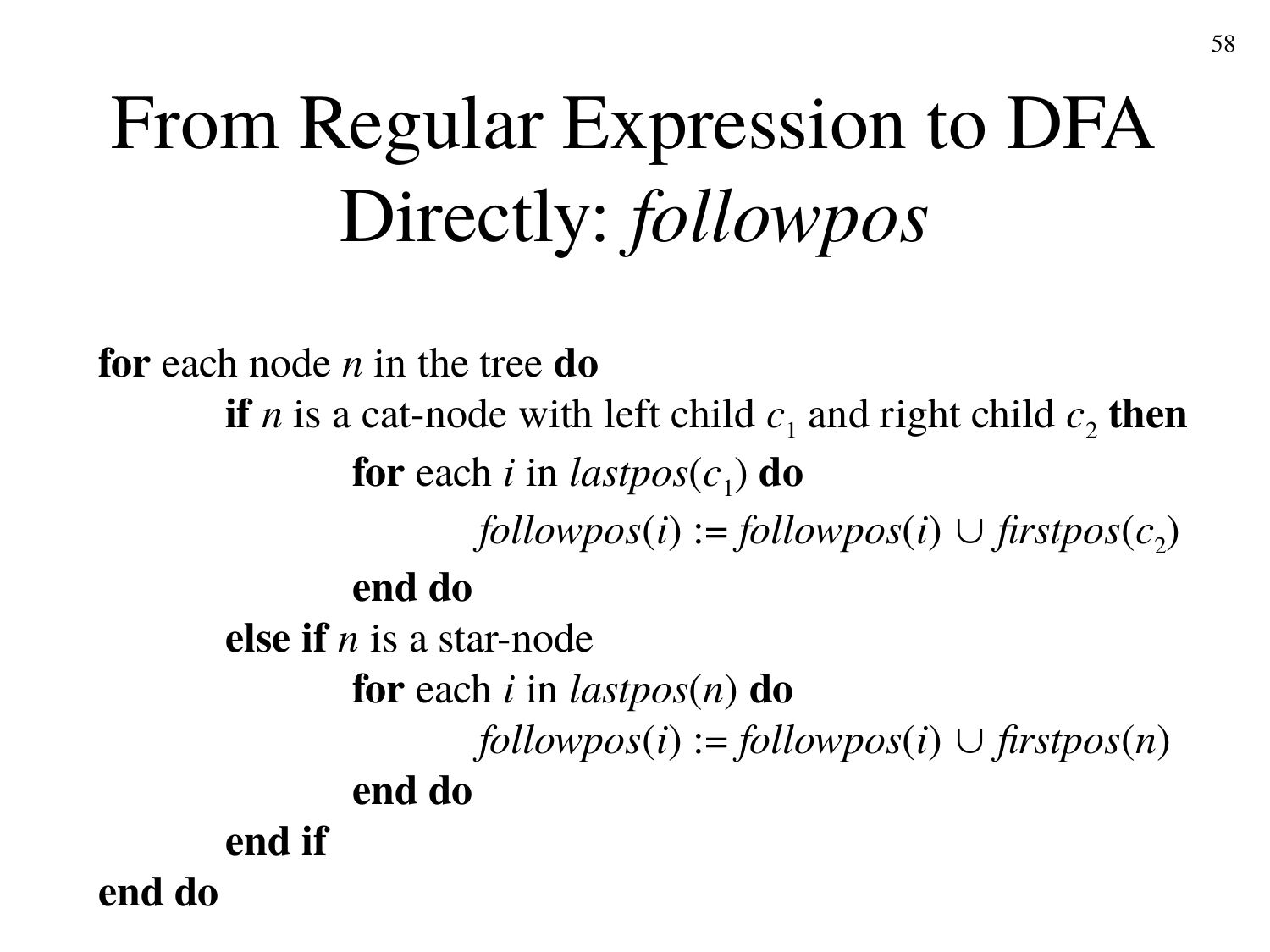

58
# From Regular Expression to DFA Directly: followpos

for each node n in the tree do
	if n is a cat-node with left child c1 and right child c2 then
		for each i in lastpos(c1) do
			followpos(i) := followpos(i) ∪ firstpos(c2)
		end do
	else if n is a star-node
		for each i in lastpos(n) do
			followpos(i) := followpos(i) ∪ firstpos(n)
		end do
	end if
end do